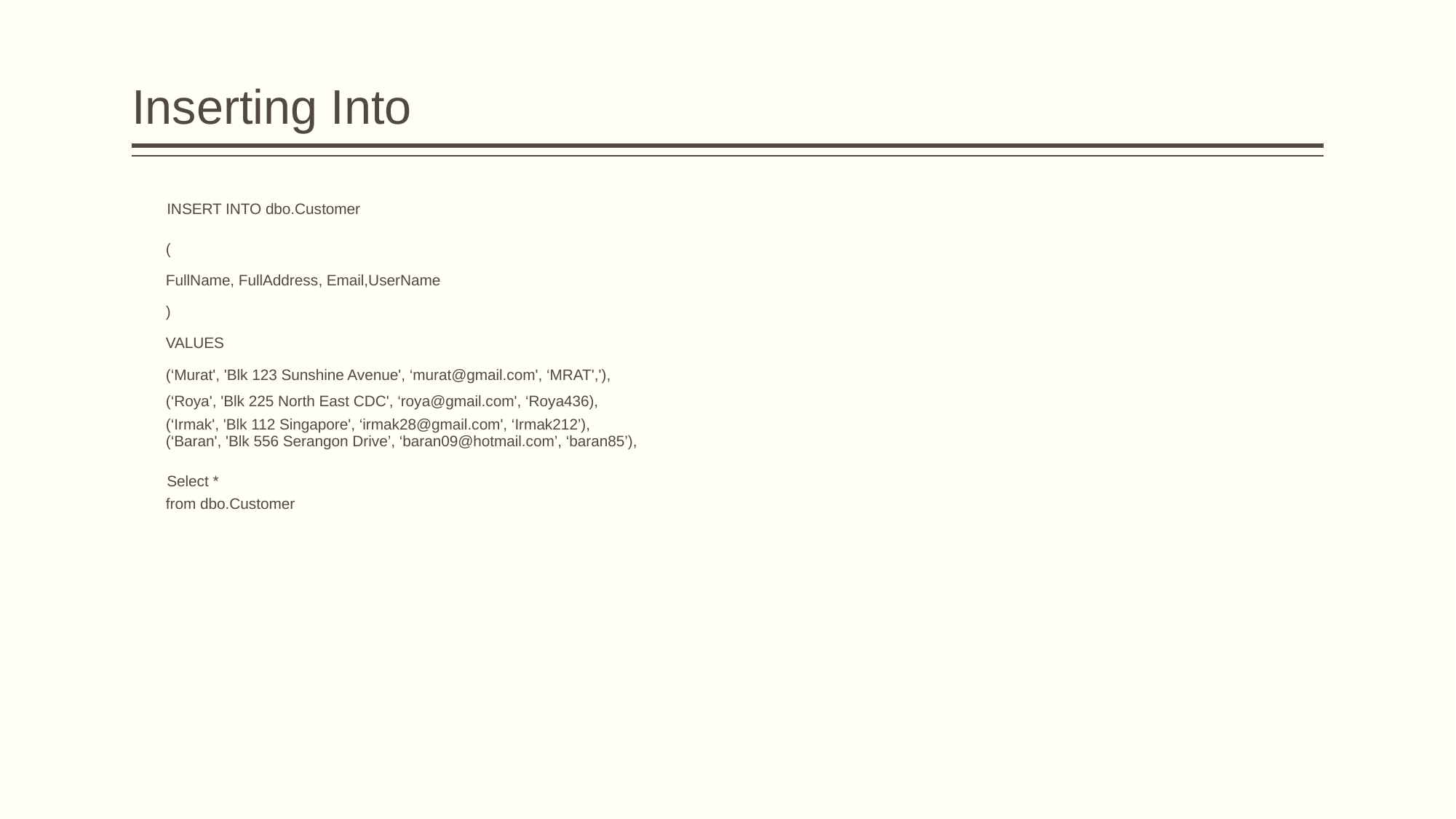

# Inserting Into
|  | INSERT INTO dbo.Customer |
| --- | --- |
|  | ( |
|  | FullName, FullAddress, Email,UserName |
|  | ) |
|  | VALUES |
|  | (‘Murat', 'Blk 123 Sunshine Avenue', ‘murat@gmail.com', ‘MRAT','), |
|  | (‘Roya', 'Blk 225 North East CDC', ‘roya@gmail.com', ‘Roya436), |
|  | (‘Irmak', 'Blk 112 Singapore', ‘irmak28@gmail.com', ‘Irmak212’), (‘Baran', 'Blk 556 Serangon Drive’, ‘baran09@hotmail.com’, ‘baran85’), |
|  | Select \* |
|  | from dbo.Customer |